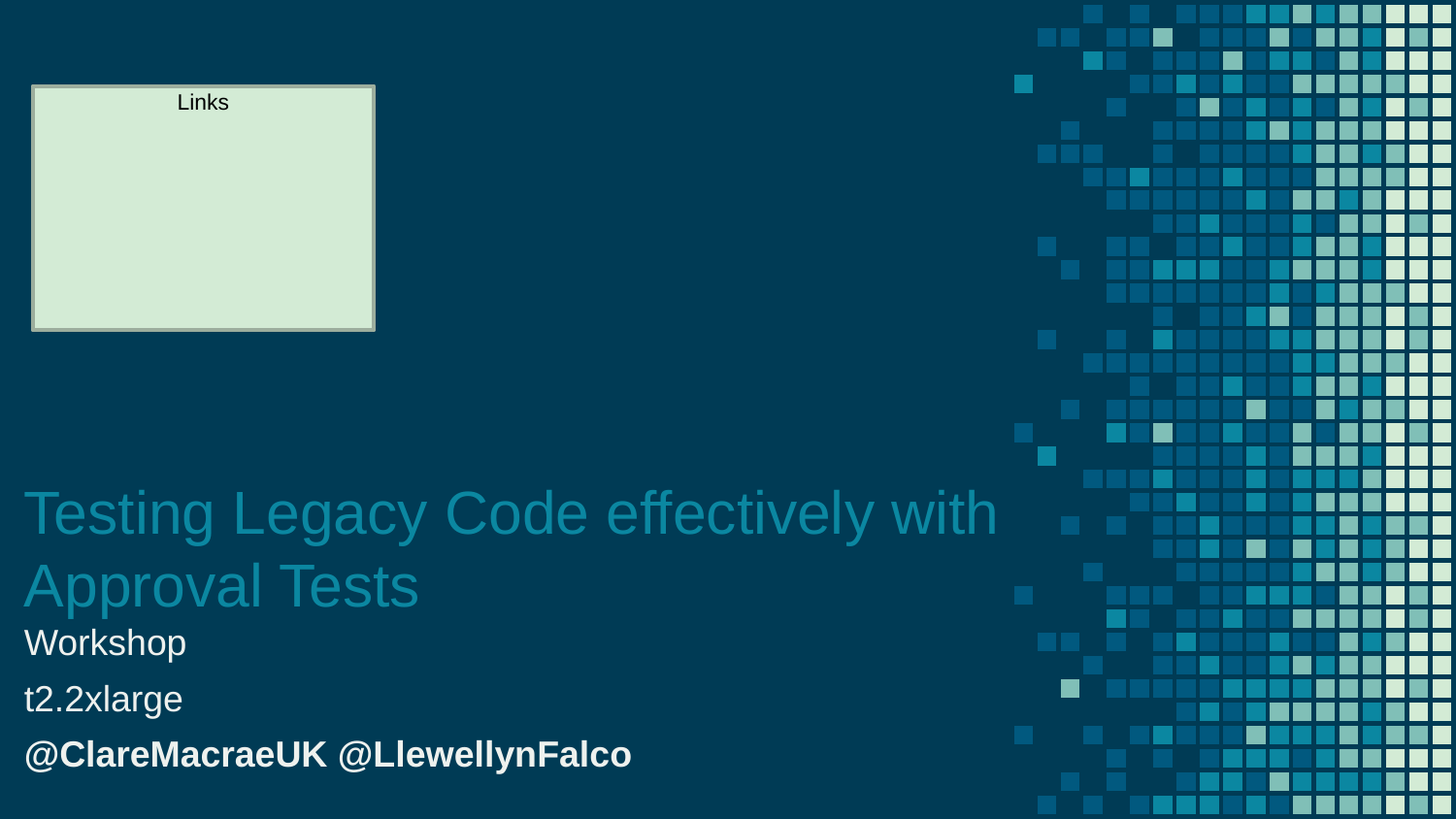

Links

Testing Legacy Code effectively with Approval Tests
Workshop
t2.2xlarge
@ClareMacraeUK @LlewellynFalco